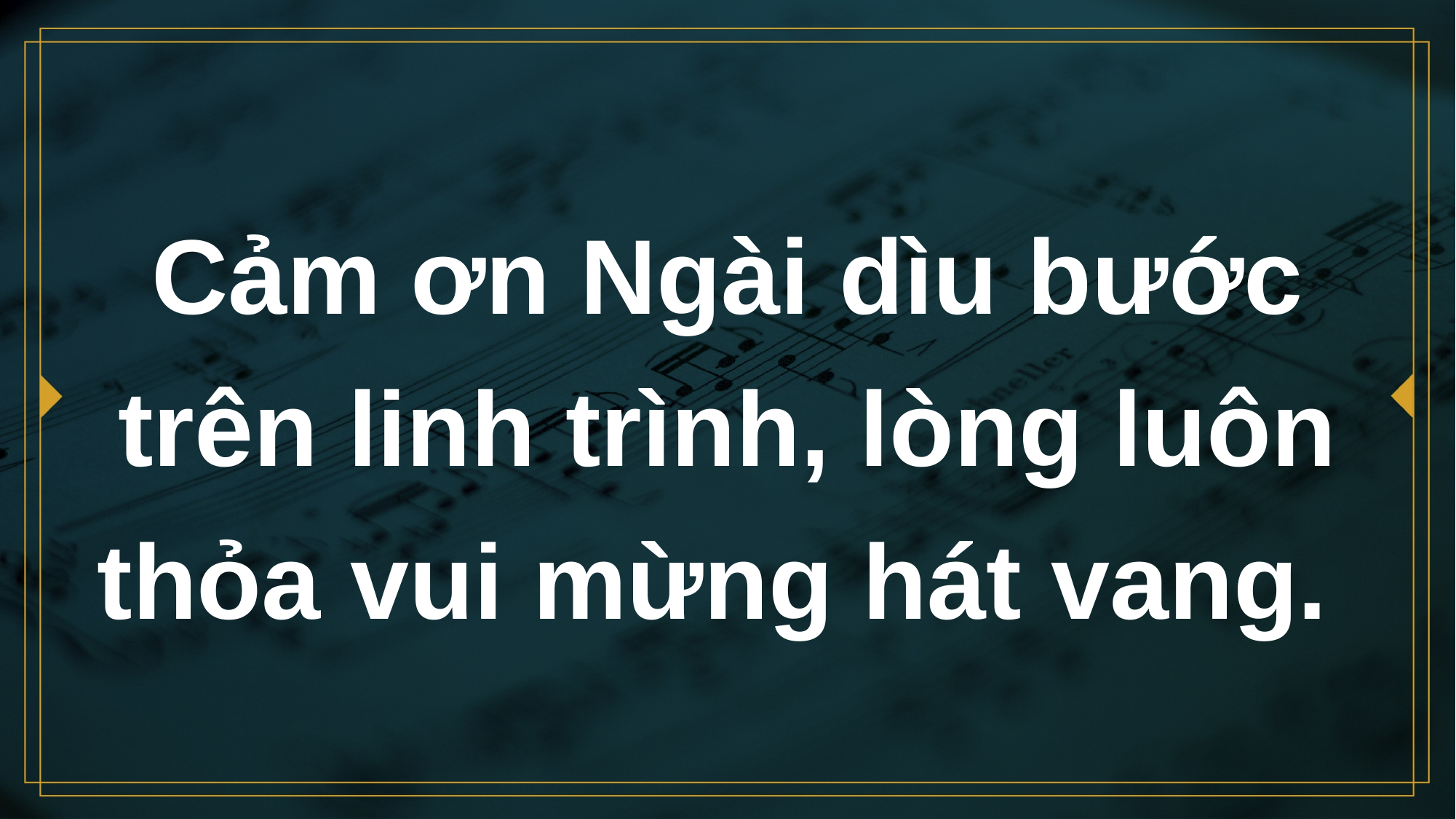

# Cảm ơn Ngài dìu bước trên linh trình, lòng luôn thỏa vui mừng hát vang.